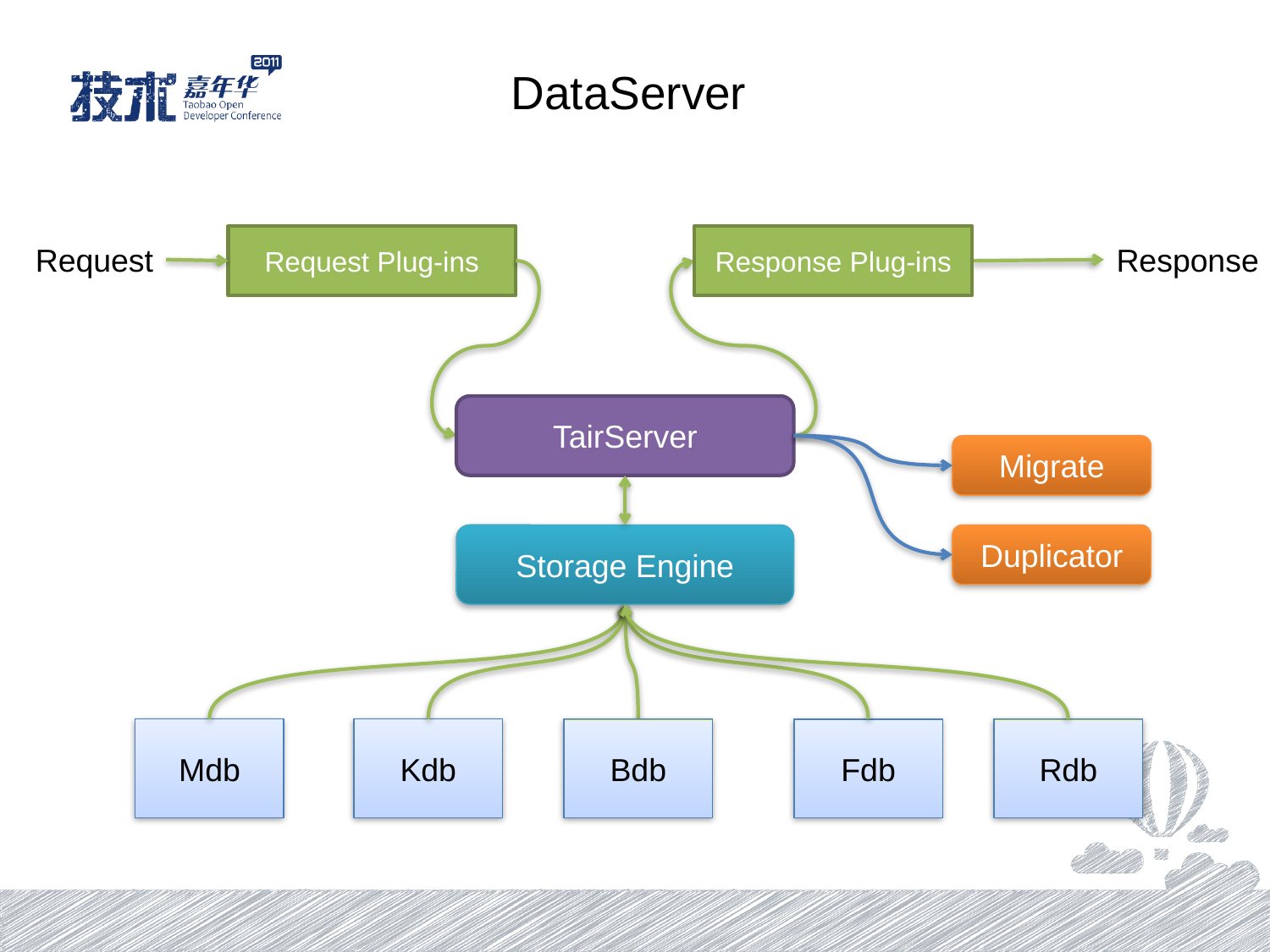

# DataServer
Request Plug-ins
Response Plug-ins
Request
Response
TairServer
Migrate
Storage Engine
Duplicator
Mdb
Kdb
Bdb
Fdb
Rdb